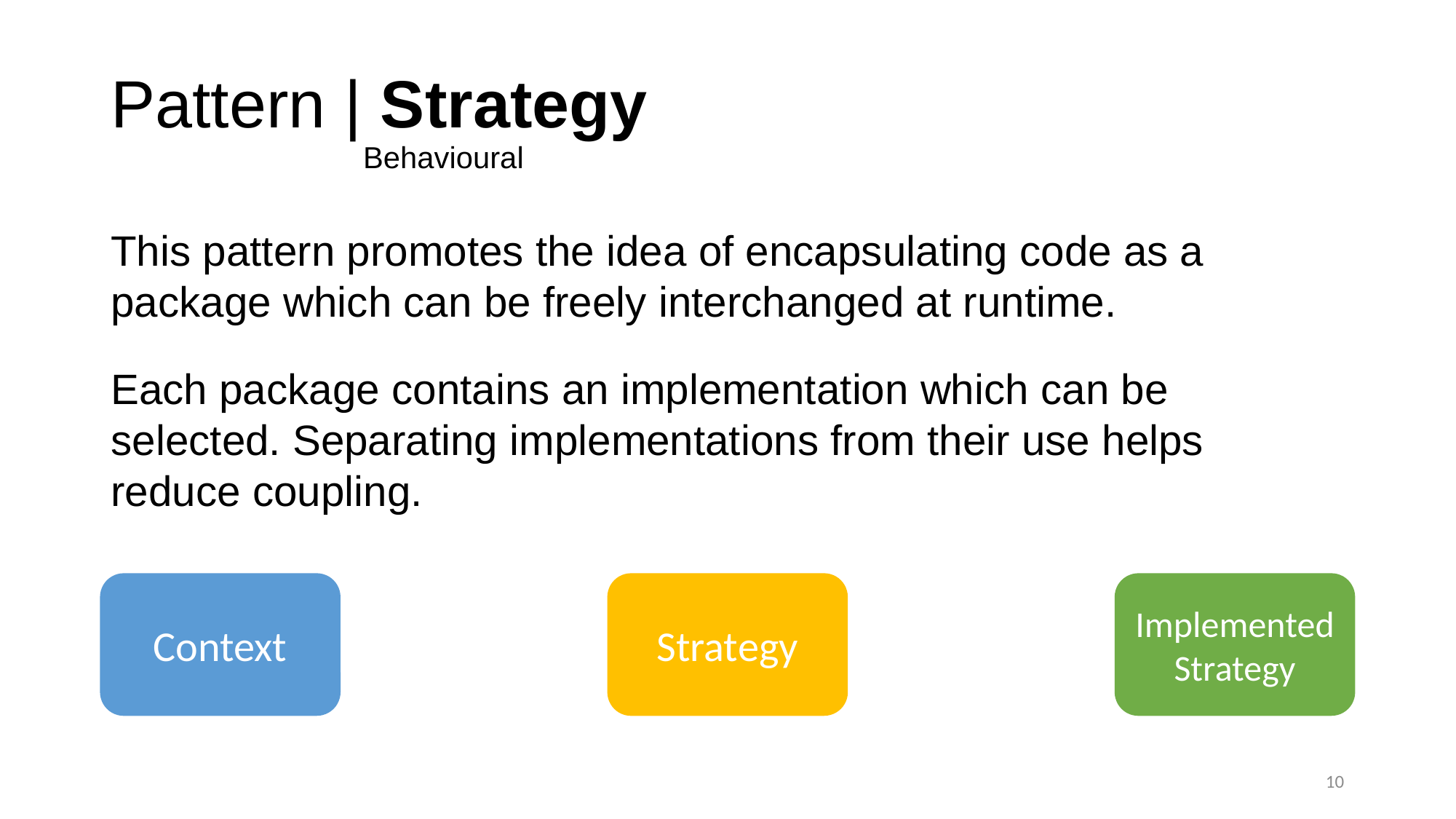

# Pattern | Strategy Behavioural
This pattern promotes the idea of encapsulating code as a package which can be freely interchanged at runtime.
Each package contains an implementation which can be selected. Separating implementations from their use helps reduce coupling.
Context
Strategy
Implemented Strategy
10